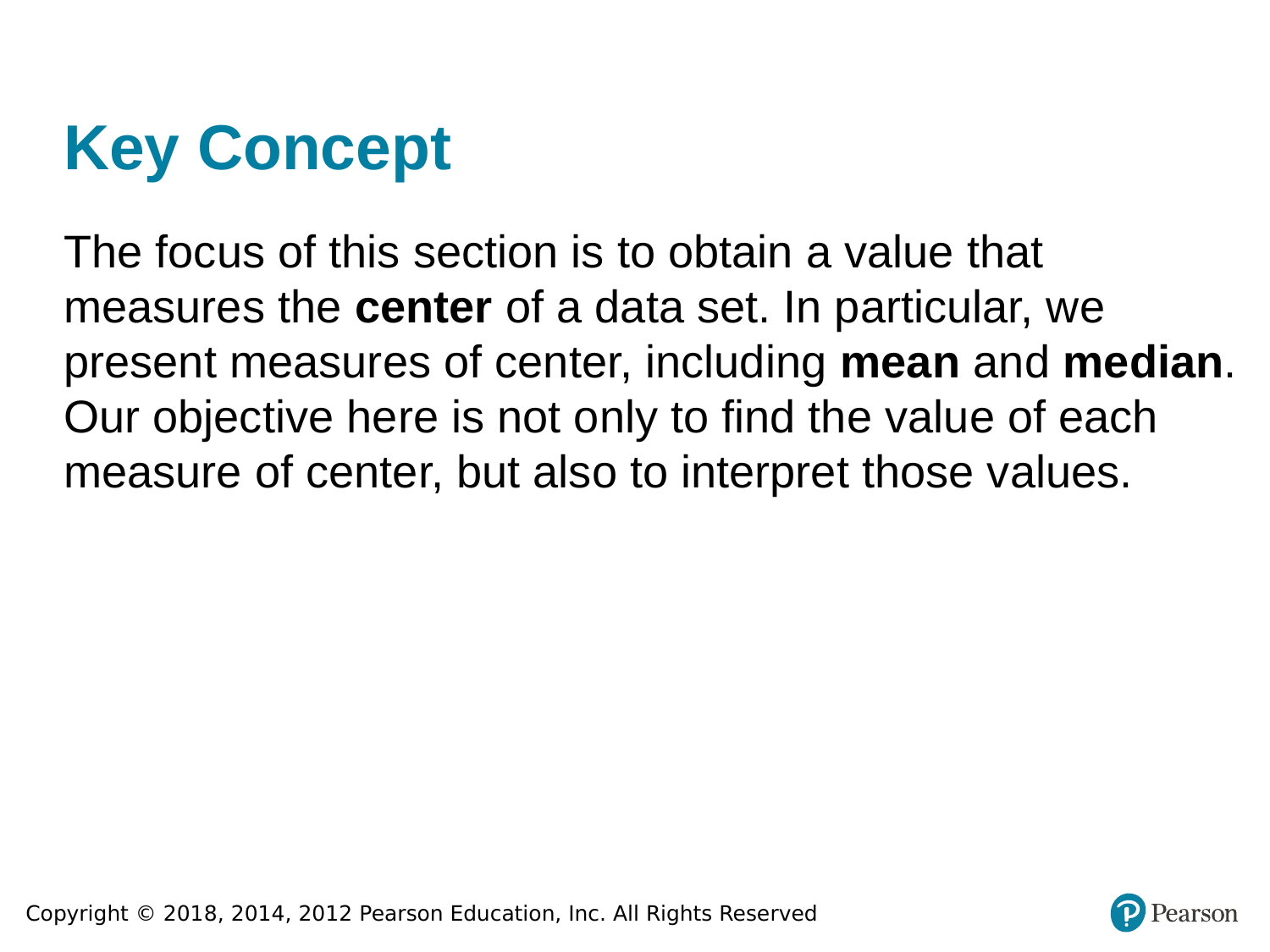

# Key Concept
The focus of this section is to obtain a value that measures the center of a data set. In particular, we present measures of center, including mean and median. Our objective here is not only to find the value of each measure of center, but also to interpret those values.